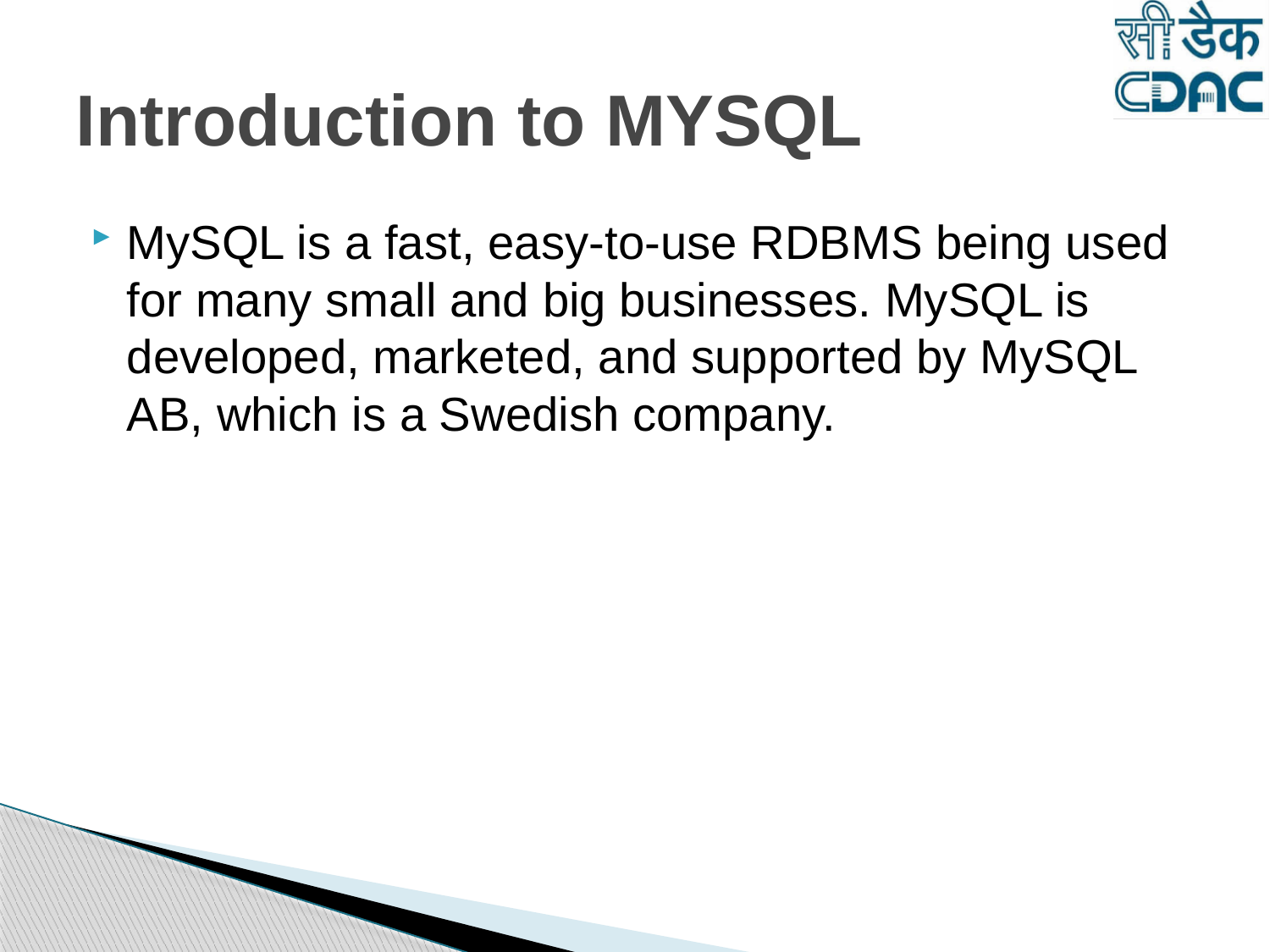

# Introduction to MYSQL
MySQL is a fast, easy-to-use RDBMS being used for many small and big businesses. MySQL is developed, marketed, and supported by MySQL AB, which is a Swedish company.